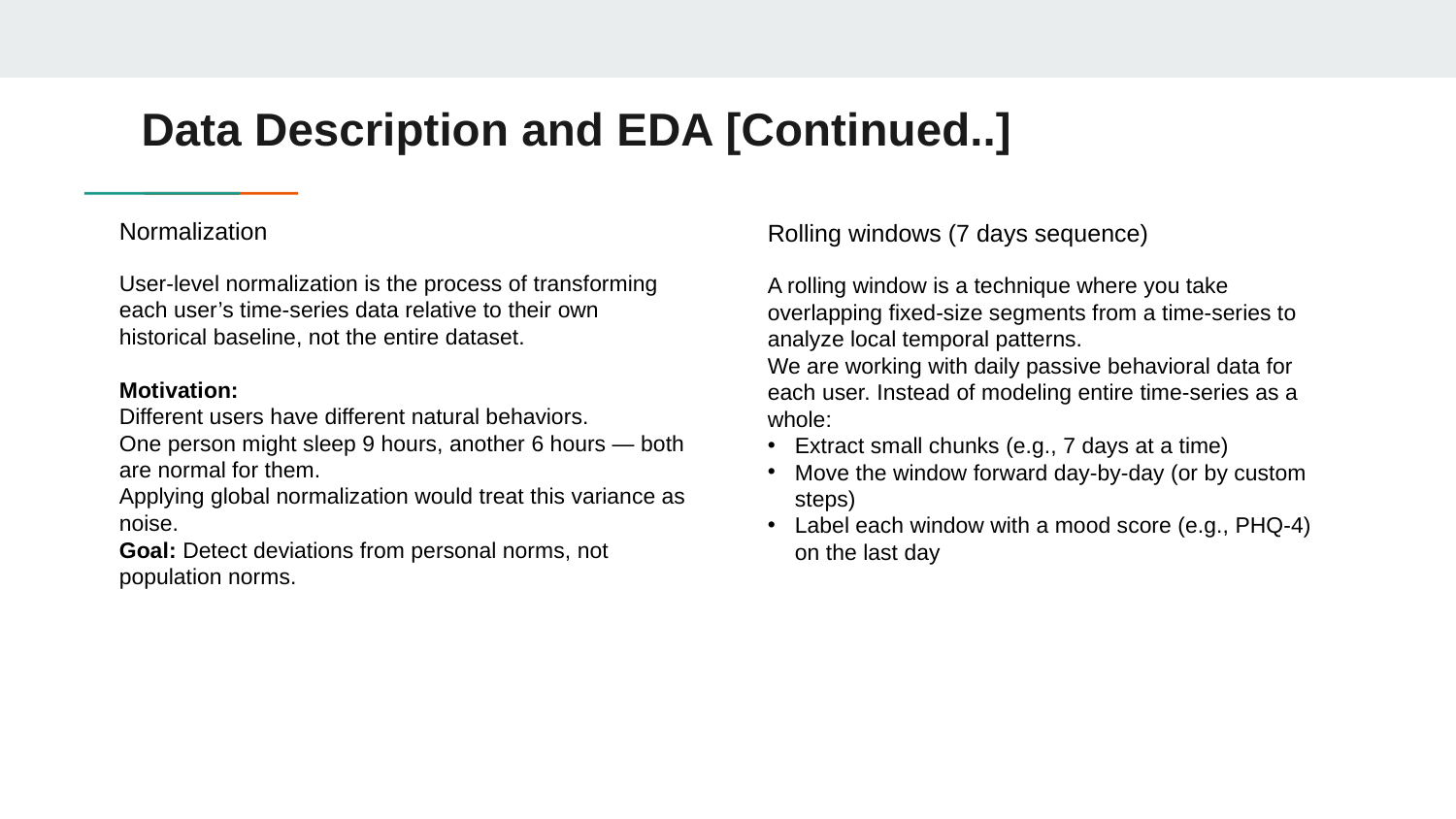

# Data Description and EDA [Continued..]

Normalization

User-level normalization is the process of transforming each user’s time-series data relative to their own historical baseline, not the entire dataset.

Motivation:
Different users have different natural behaviors.
One person might sleep 9 hours, another 6 hours — both are normal for them.
Applying global normalization would treat this variance as noise.
Goal: Detect deviations from personal norms, not population norms.
Rolling windows (7 days sequence)

A rolling window is a technique where you take overlapping fixed-size segments from a time-series to analyze local temporal patterns.
We are working with daily passive behavioral data for each user. Instead of modeling entire time-series as a whole:
Extract small chunks (e.g., 7 days at a time)
Move the window forward day-by-day (or by custom steps)
Label each window with a mood score (e.g., PHQ-4) on the last day